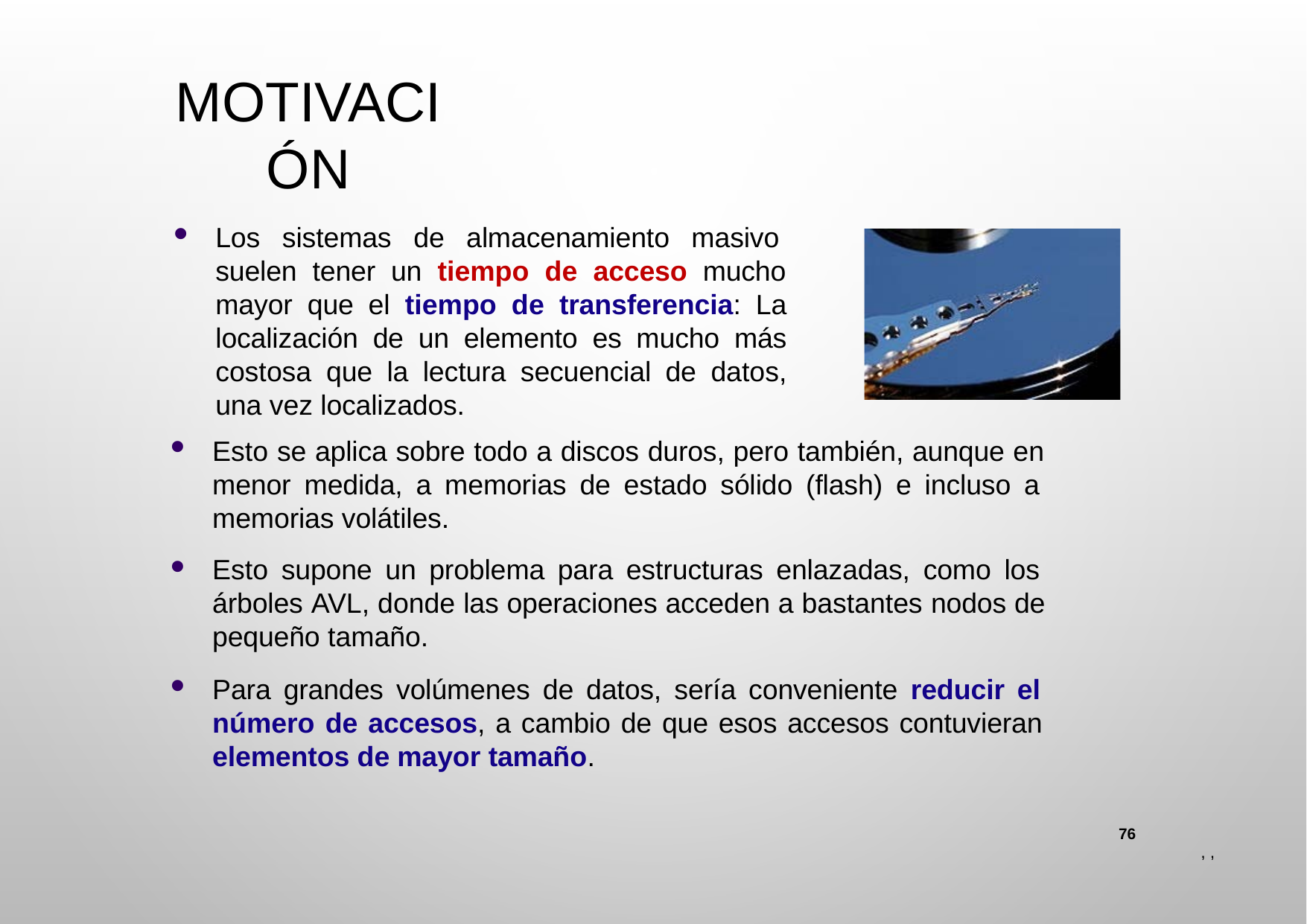

# Motivación
Los sistemas de almacenamiento masivo  suelen tener un tiempo de acceso mucho  mayor que el tiempo de transferencia: La  localización de un elemento es mucho más  costosa que la lectura secuencial de datos,  una vez localizados.
Esto se aplica sobre todo a discos duros, pero también, aunque en  menor medida, a memorias de estado sólido (flash) e incluso a  memorias volátiles.
Esto supone un problema para estructuras enlazadas, como los  árboles AVL, donde las operaciones acceden a bastantes nodos de  pequeño tamaño.
Para grandes volúmenes de datos, sería conveniente reducir el  número de accesos, a cambio de que esos accesos contuvieran  elementos de mayor tamaño.

76

 , ,